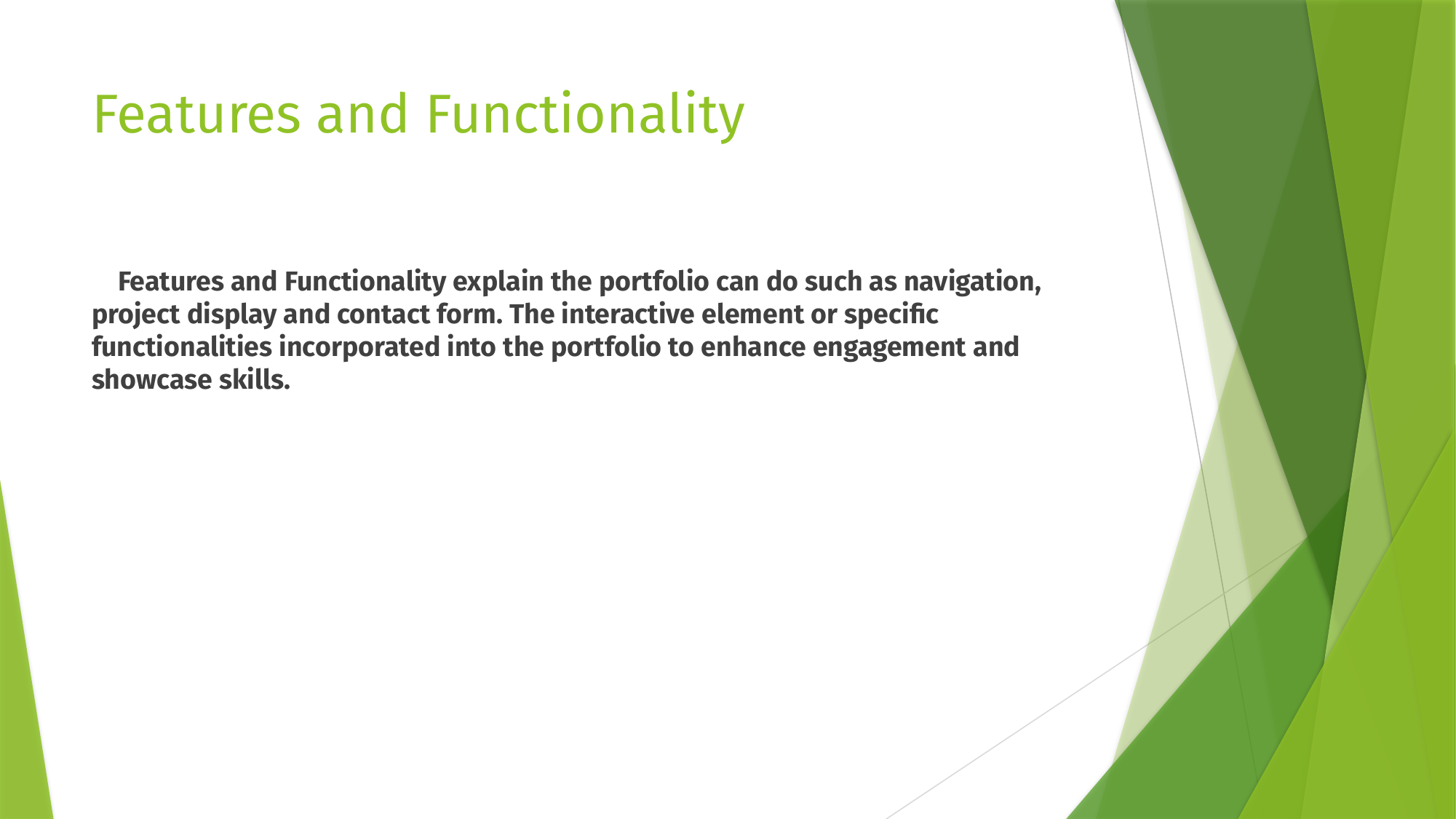

# Features and Functionality
    Features and Functionality explain the portfolio can do such as navigation, project display and contact form. The interactive element or specific functionalities incorporated into the portfolio to enhance engagement and showcase skills.